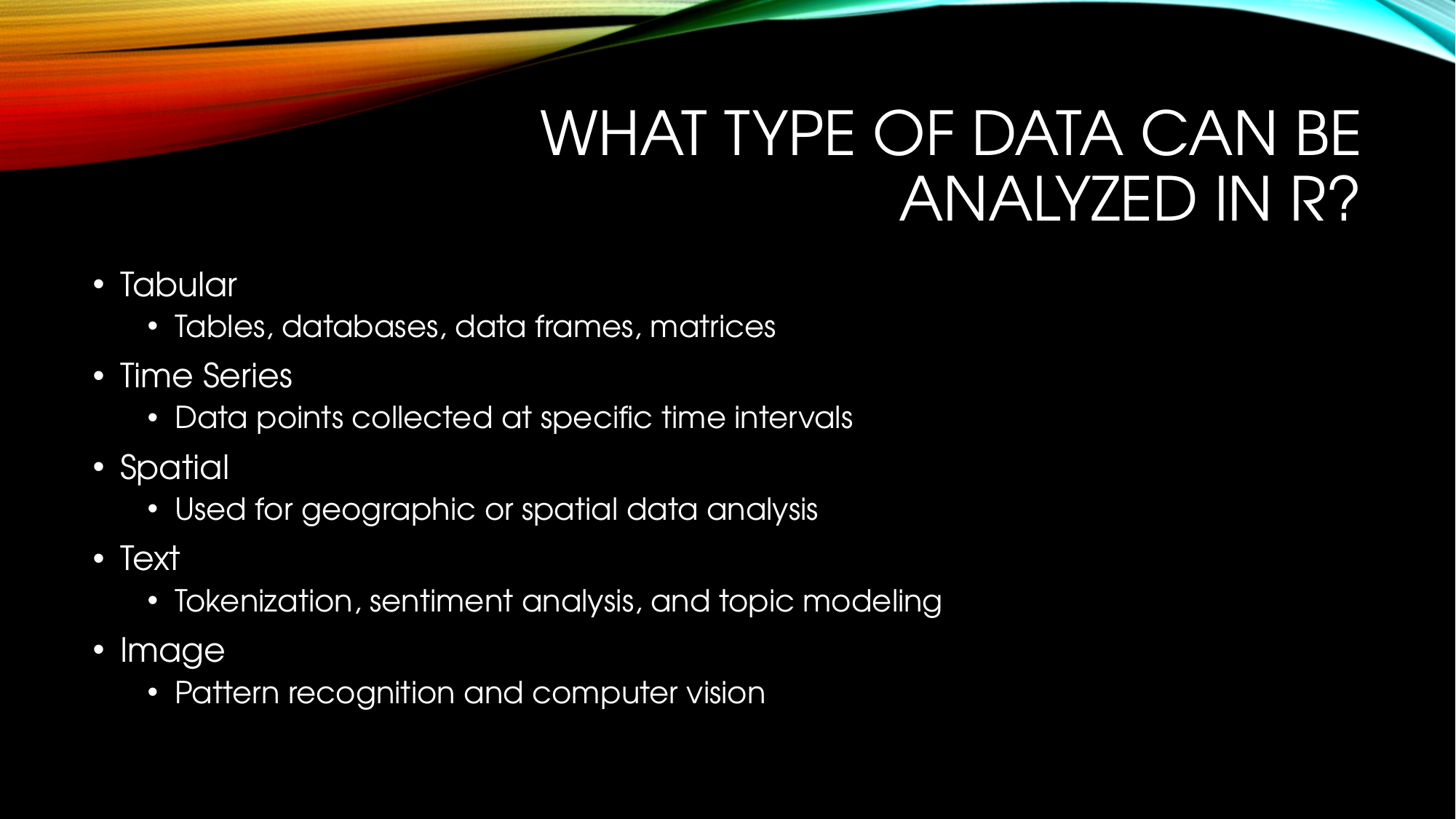

# What type of Data can be analyzed in R?
Tabular
Tables, databases, data frames, matrices
Time Series
Data points collected at specific time intervals
Spatial
Used for geographic or spatial data analysis
Text
Tokenization, sentiment analysis, and topic modeling
Image
Pattern recognition and computer vision